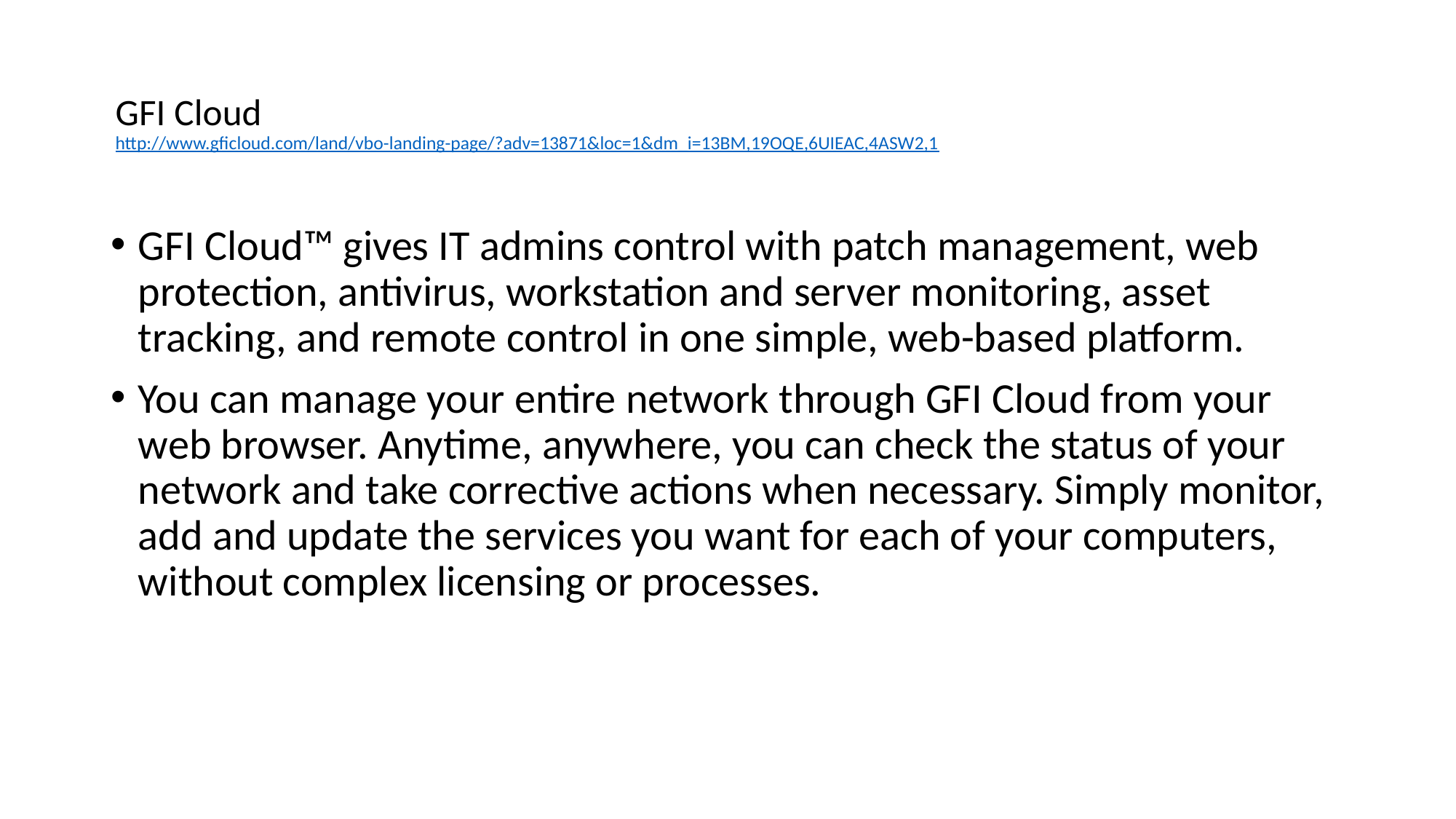

# GFI Cloud http://www.gficloud.com/land/vbo-landing-page/?adv=13871&loc=1&dm_i=13BM,19OQE,6UIEAC,4ASW2,1
GFI Cloud™ gives IT admins control with patch management, web protection, antivirus, workstation and server monitoring, asset tracking, and remote control in one simple, web-based platform.
You can manage your entire network through GFI Cloud from your web browser. Anytime, anywhere, you can check the status of your network and take corrective actions when necessary. Simply monitor, add and update the services you want for each of your computers, without complex licensing or processes.